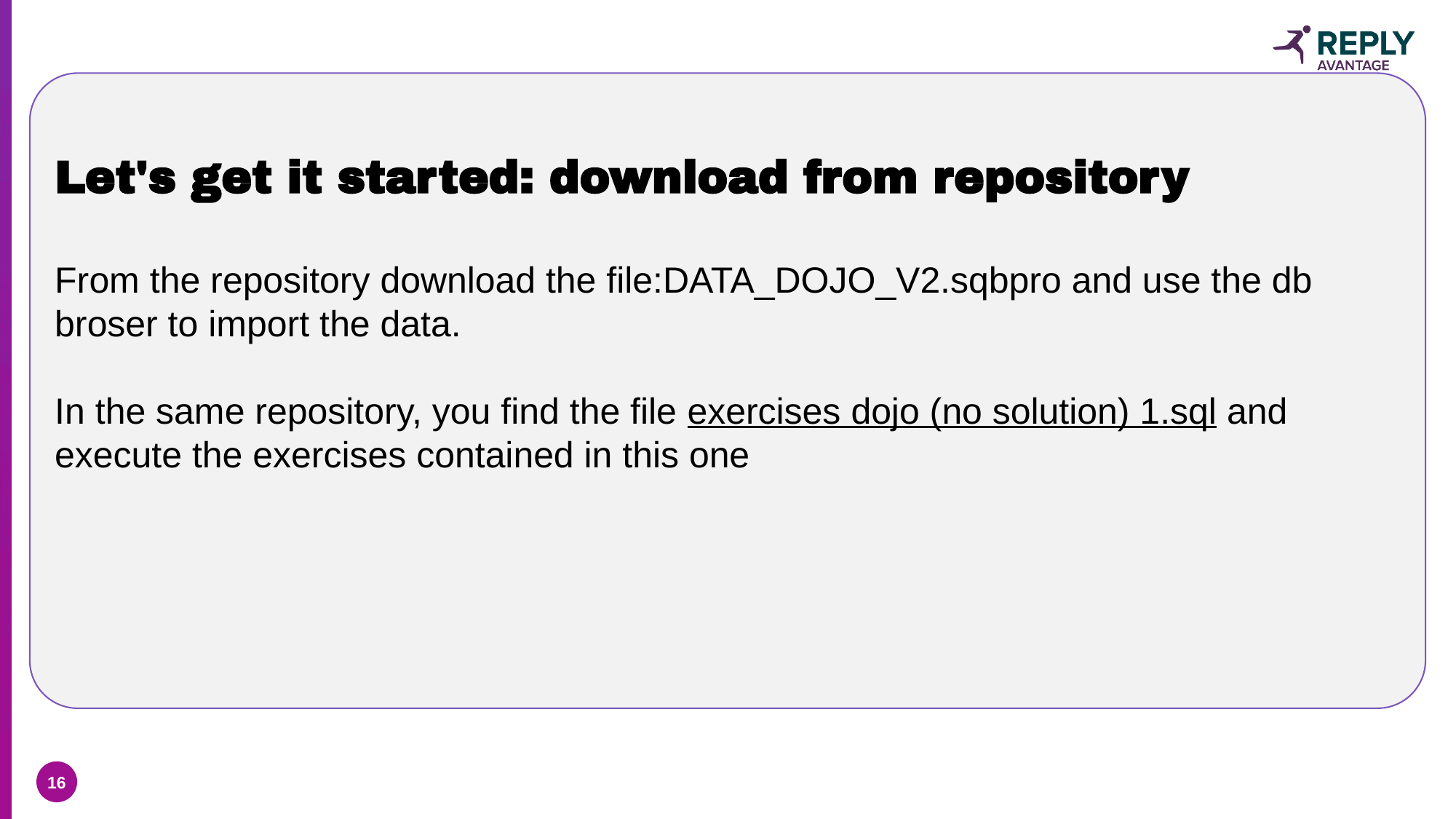

Let's get it started: download from repository

From the repository download the file:DATA_DOJO_V2.sqbpro and use the db broser to import the data.

In the same repository, you find the file exercises dojo (no solution) 1.sql and execute the exercises contained in this one